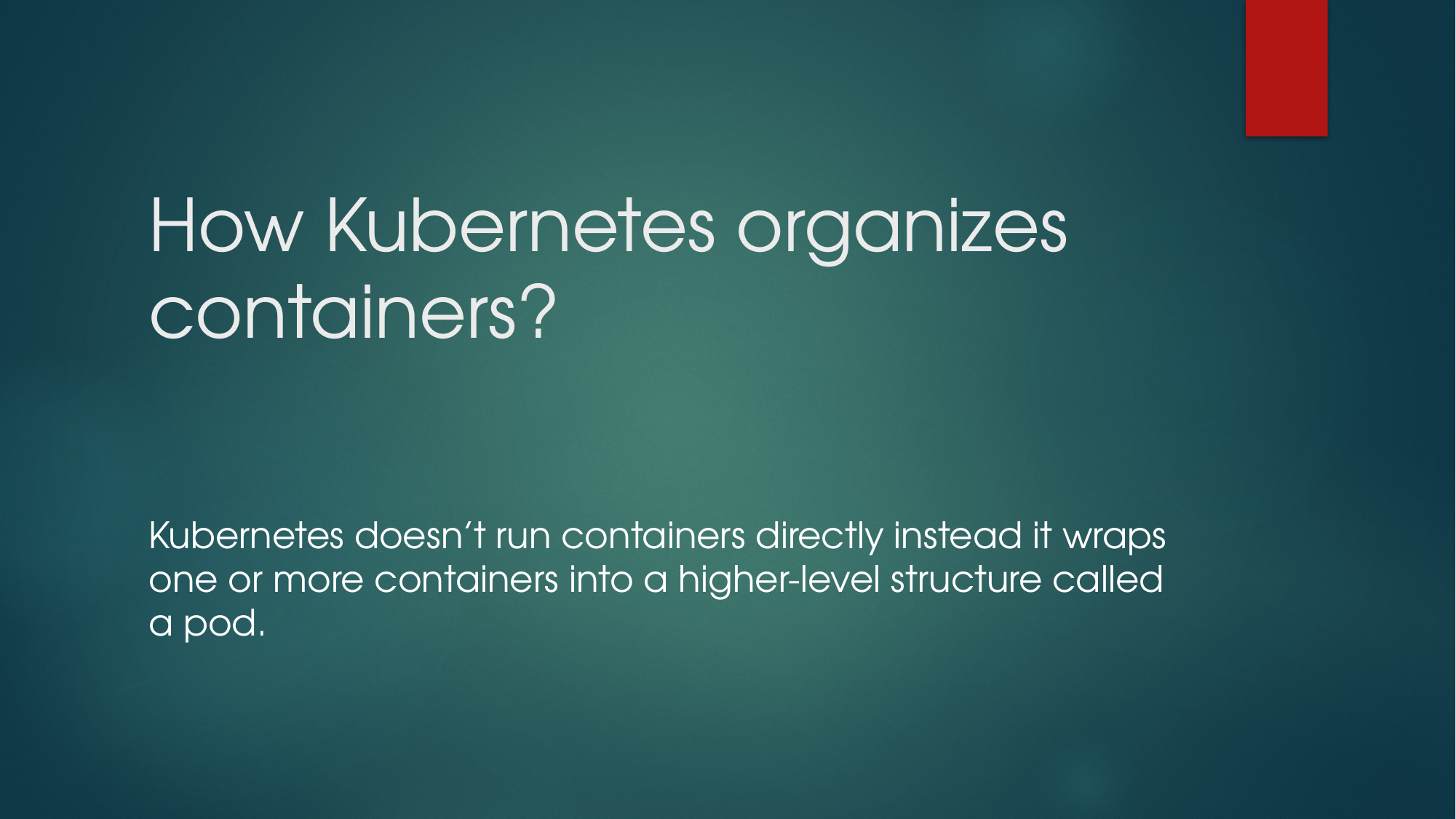

# How Kubernetes organizes containers?
Kubernetes doesn’t run containers directly instead it wraps one or more containers into a higher-level structure called a pod.